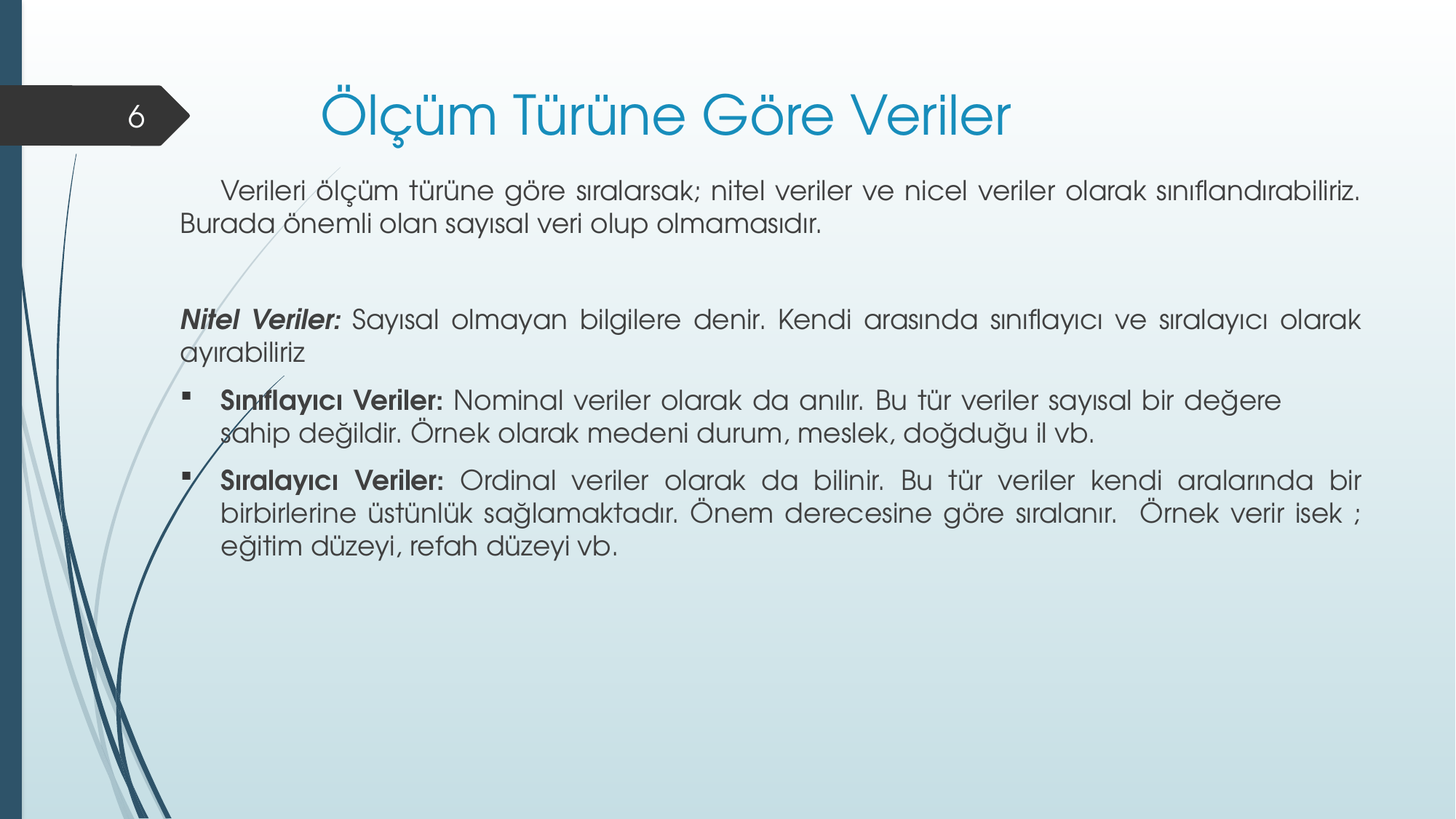

# Ölçüm Türüne Göre Veriler
6
    Verileri ölçüm türüne göre sıralarsak; nitel veriler ve nicel veriler olarak sınıflandırabiliriz. Burada önemli olan sayısal veri olup olmamasıdır.

Nitel Veriler: Sayısal olmayan bilgilere denir. Kendi arasında sınıflayıcı ve sıralayıcı olarak ayırabiliriz
Sınıflayıcı Veriler: Nominal veriler olarak da anılır. Bu tür veriler sayısal bir değere         sahip değildir. Örnek olarak medeni durum, meslek, doğduğu il vb.
Sıralayıcı Veriler: Ordinal veriler olarak da bilinir. Bu tür veriler kendi aralarında bir birbirlerine üstünlük sağlamaktadır. Önem derecesine göre sıralanır.  Örnek verir isek ; eğitim düzeyi, refah düzeyi vb.